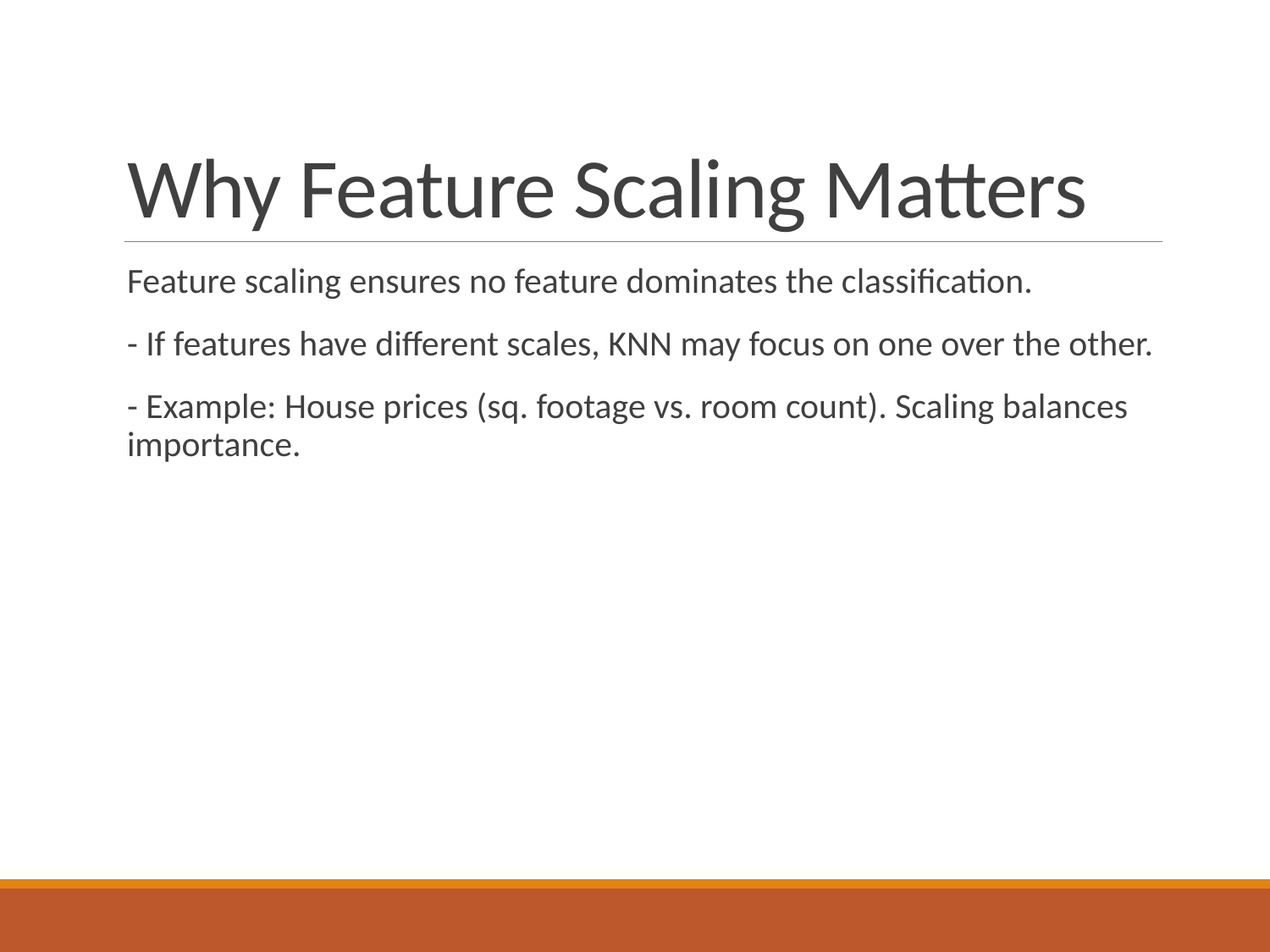

# Why Feature Scaling Matters
Feature scaling ensures no feature dominates the classification.
- If features have different scales, KNN may focus on one over the other.
- Example: House prices (sq. footage vs. room count). Scaling balances importance.